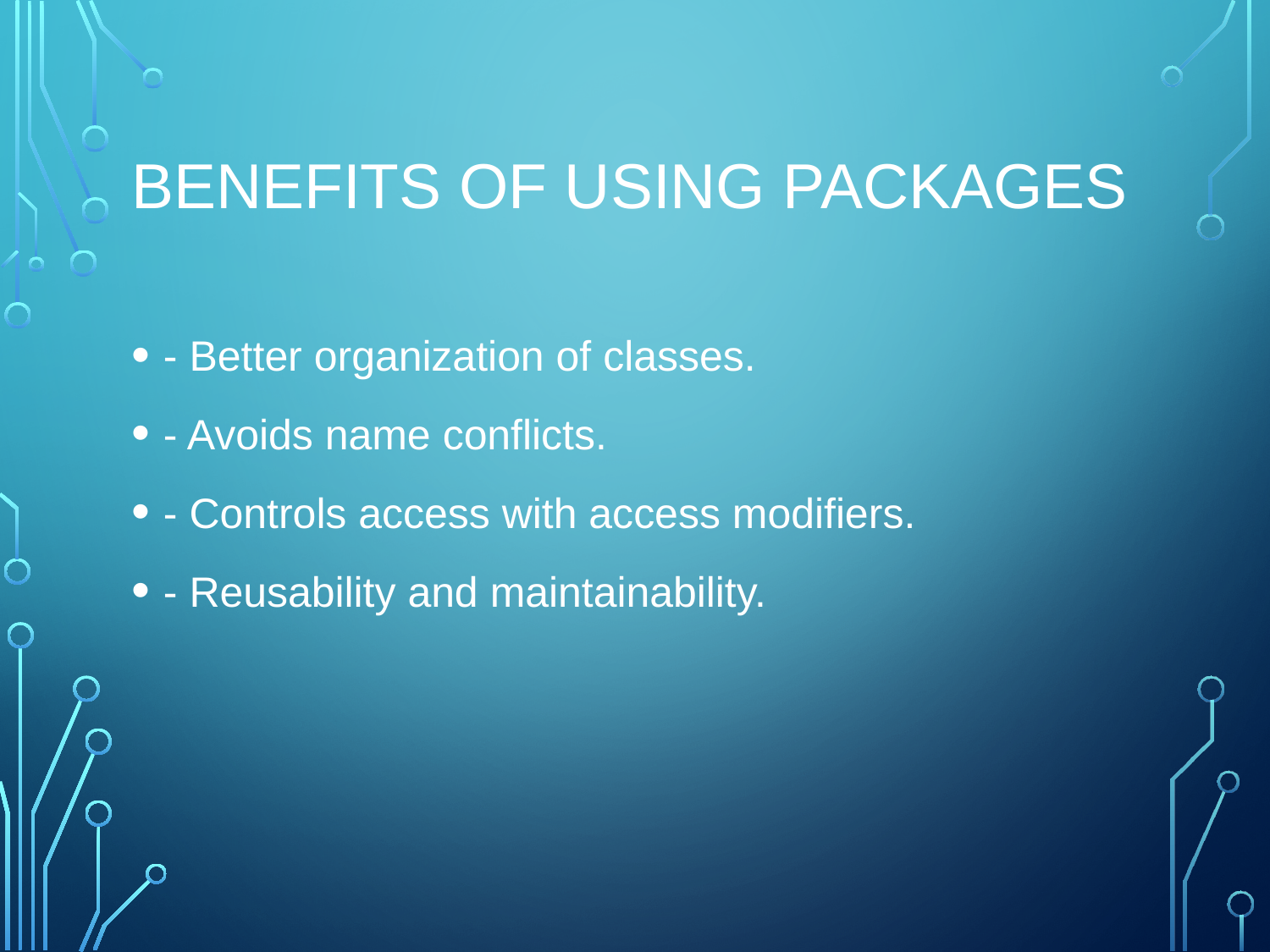

# Benefits of Using Packages
- Better organization of classes.
- Avoids name conflicts.
- Controls access with access modifiers.
- Reusability and maintainability.